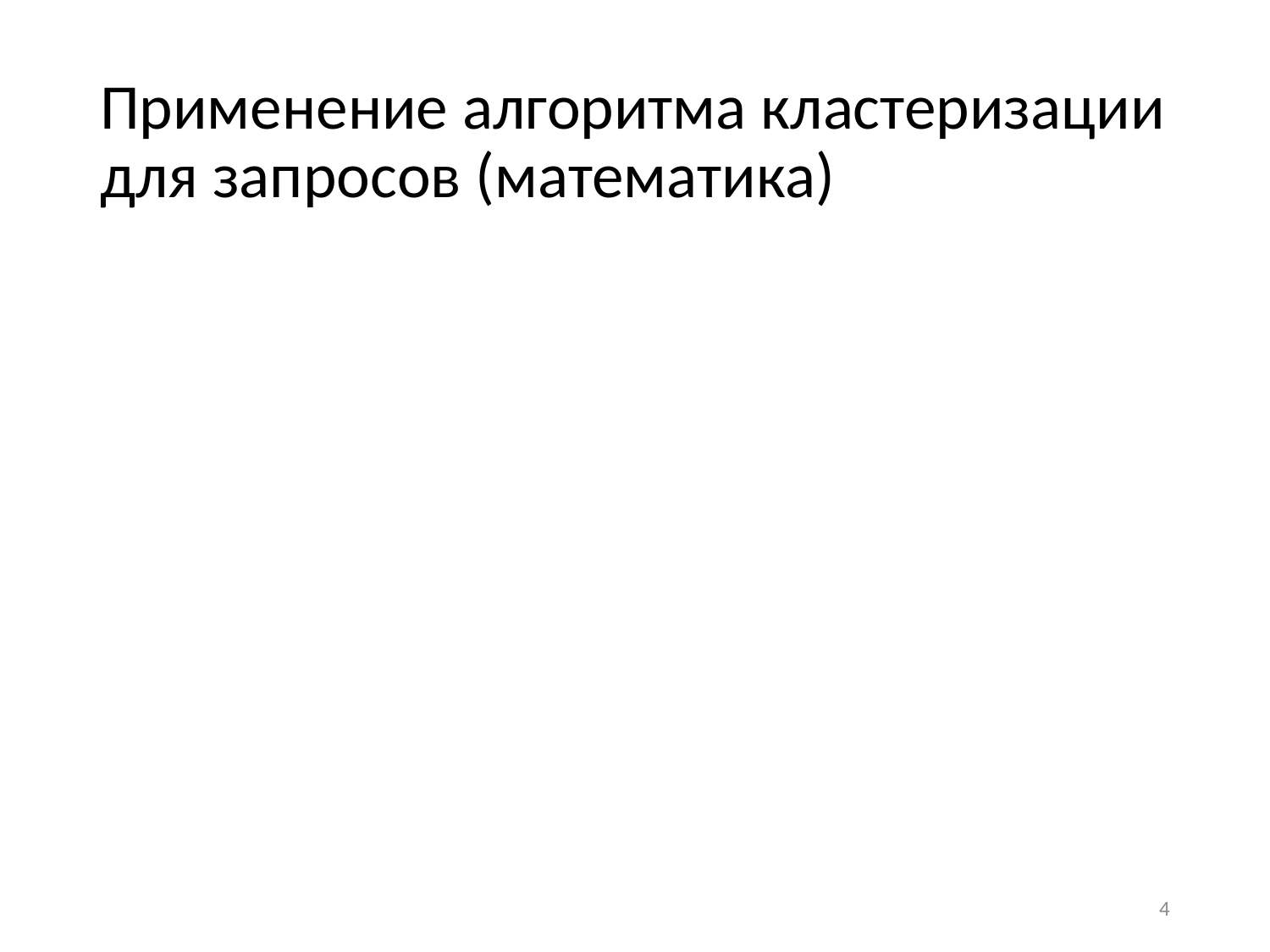

# Применение алгоритма кластеризации для запросов (математика)

4